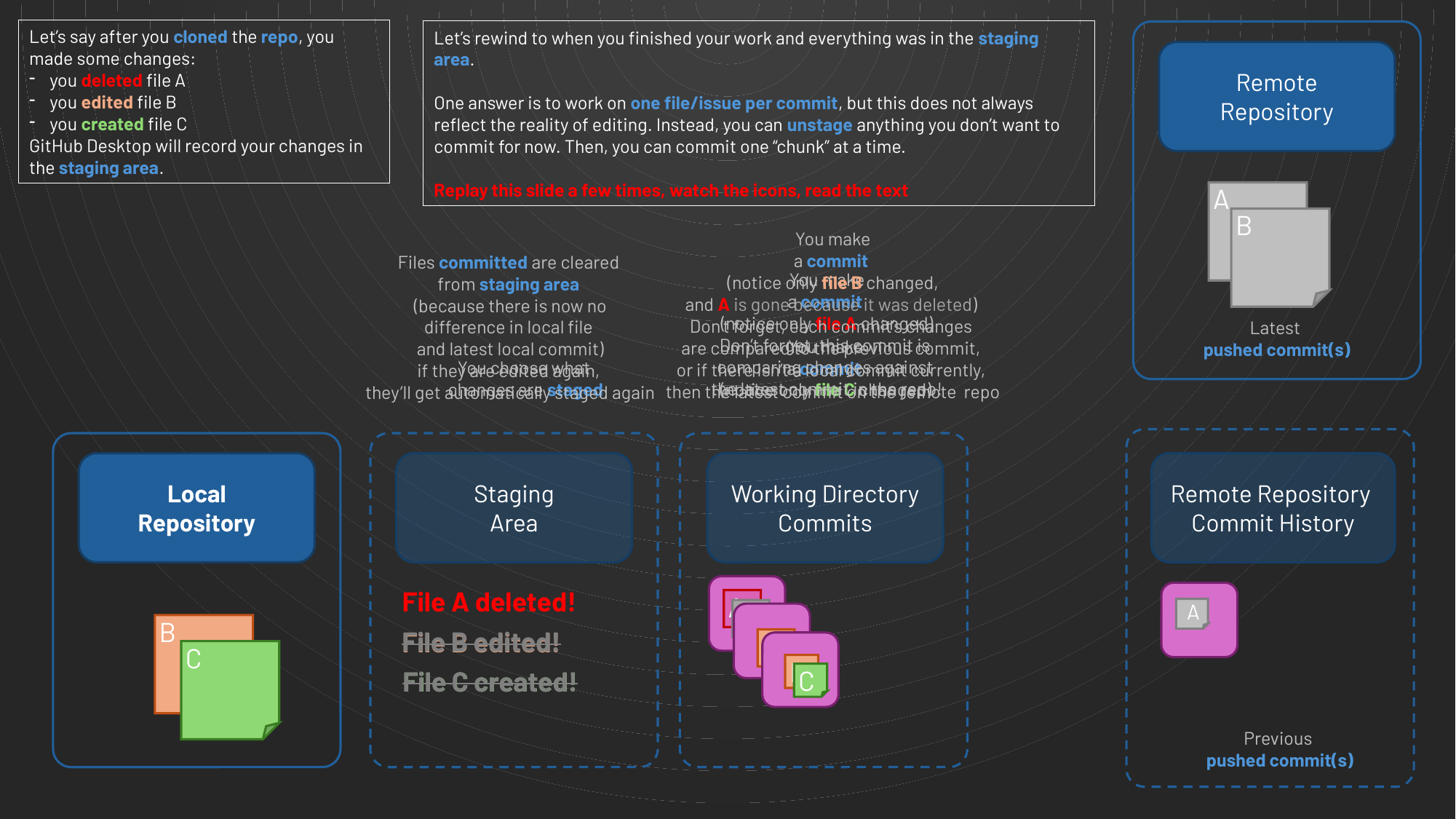

A
B
C
Remote
Repository
Let’s say after you cloned the repo, you made some changes:
you deleted file A
you edited file B
you created file C
GitHub Desktop will record your changes in the staging area.
Let’s rewind to when you finished your work and everything was in the staging area.

One answer is to work on one file/issue per commit, but this does not always reflect the reality of editing. Instead, you can unstage anything you don’t want to commit for now. Then, you can commit one “chunk” at a time.

Replay this slide a few times, watch the icons, read the text

Remote
Repository
GitHub Desktop
checks what files are
staged when you create a commit
GitHub Desktop
automatically
staging changes
Clone repo
Making changes
A
B
You make
a commit
(notice only file B changed,
and A is gone because it was deleted)
Don’t forget, each commit’s changes
are compared to the previous commit,
or if there isn’t a local commit currently,
then the latest commit on the remote  repo
Files committed are cleared
from staging area
(because there is now no
difference in local file
and latest local commit)
if they are edited again,
they’ll get automatically staged again
You make
a commit
(notice only file A changed)
Don’t forget, this commit is
comparing changes against
the latest commit in the repo!
Latest
pushed commit(s)
You make
a commit
(notice only file C changed)
You choose what
changes are staged
Commit changes

Local
Repository
Staging
Area
Working Directory Commits
Remote Repository
Commit History
Push your commits

A
B
File A deleted!

A

B
B
File B edited!
File B edited!

B
C

C
File C created!
File C created!

Previous
 pushed commit(s)